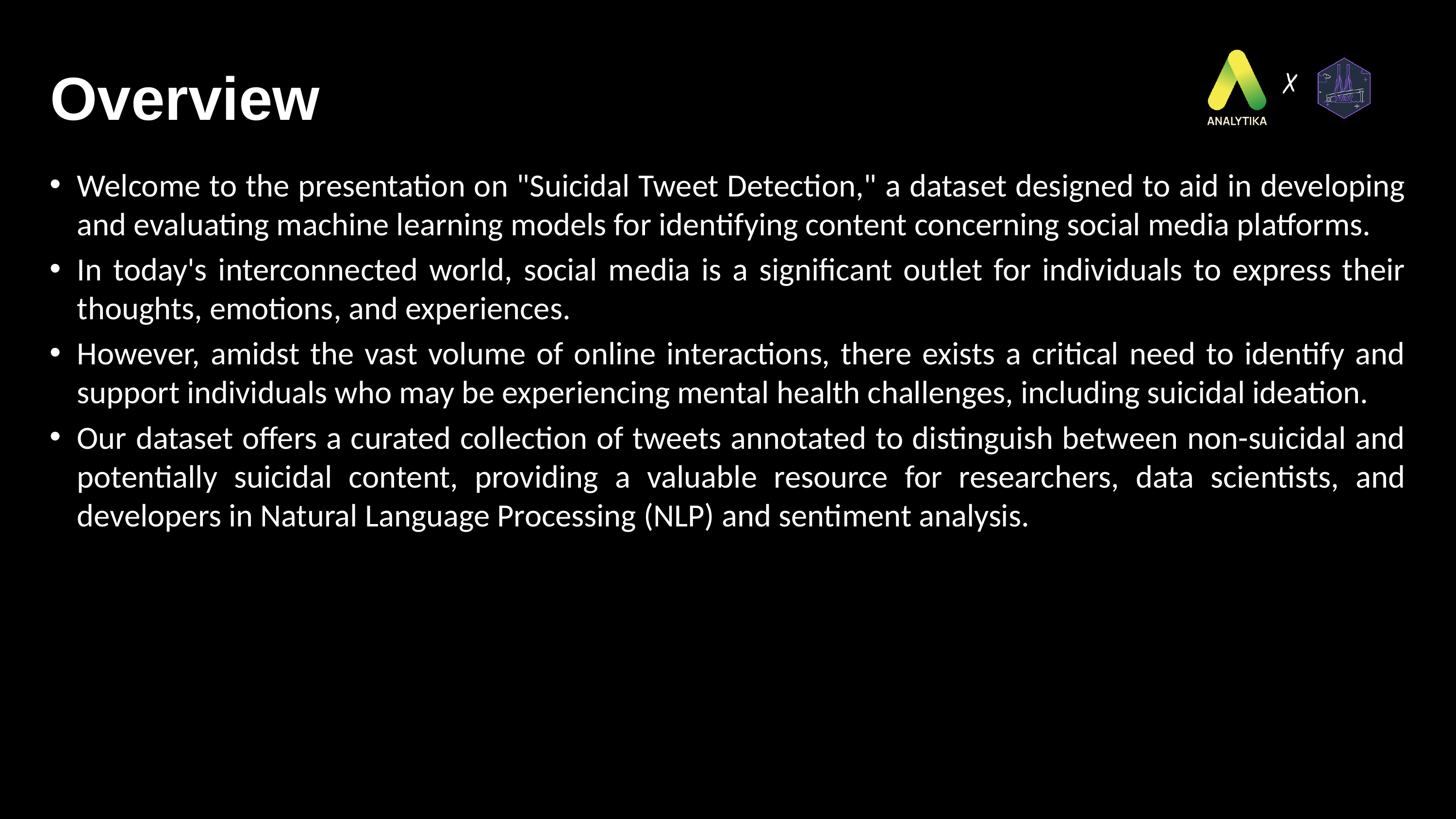

Overview
Welcome to the presentation on "Suicidal Tweet Detection," a dataset designed to aid in developing and evaluating machine learning models for identifying content concerning social media platforms.
In today's interconnected world, social media is a significant outlet for individuals to express their thoughts, emotions, and experiences.
However, amidst the vast volume of online interactions, there exists a critical need to identify and support individuals who may be experiencing mental health challenges, including suicidal ideation.
Our dataset offers a curated collection of tweets annotated to distinguish between non-suicidal and potentially suicidal content, providing a valuable resource for researchers, data scientists, and developers in Natural Language Processing (NLP) and sentiment analysis.